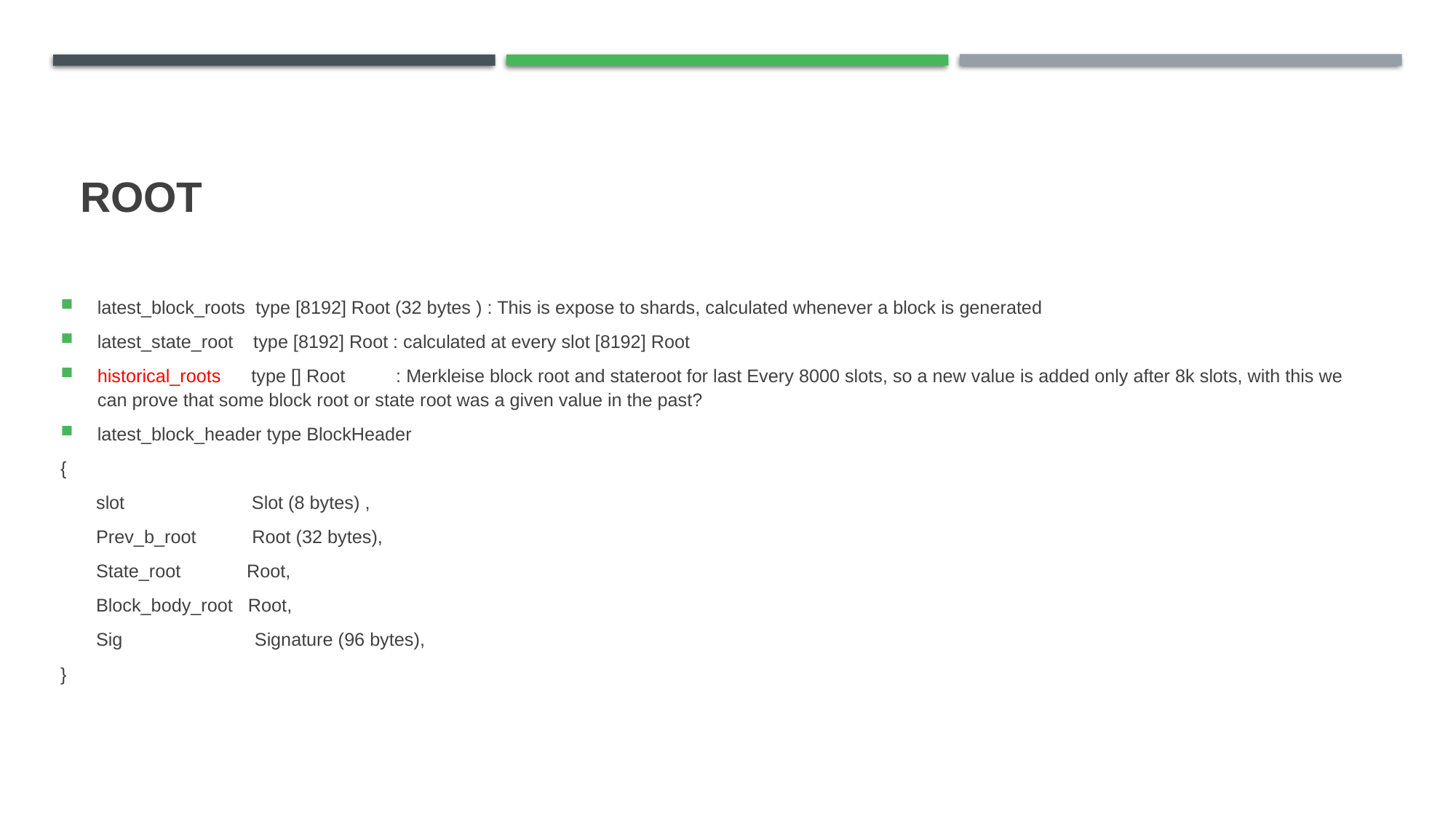

# Root

latest_block_roots  type [8192] Root (32 bytes ) : This is expose to shards, calculated whenever a block is generated
latest_state_root    type [8192] Root : calculated at every slot [8192] Root
historical_roots      type [] Root          : Merkleise block root and stateroot for last Every 8000 slots, so a new value is added only after 8k slots, with this we can prove that some block root or state root was a given value in the past?
latest_block_header type BlockHeader
{
       slot                         Slot (8 bytes) ,
       Prev_b_root           Root (32 bytes),
       State_root             Root,
       Block_body_root   Root,
       Sig                          Signature (96 bytes),
}